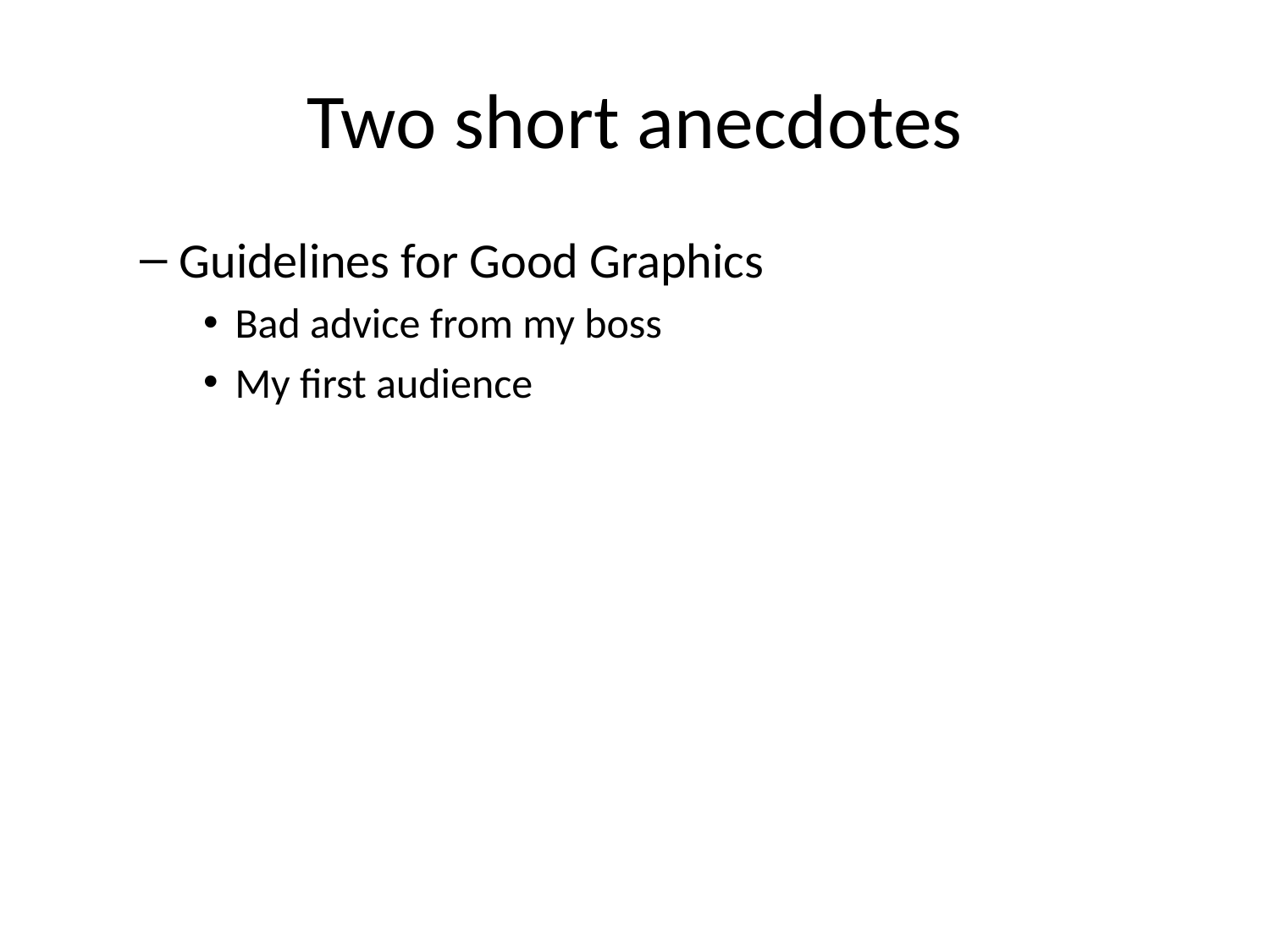

# Two short anecdotes
Guidelines for Good Graphics
Bad advice from my boss
My first audience